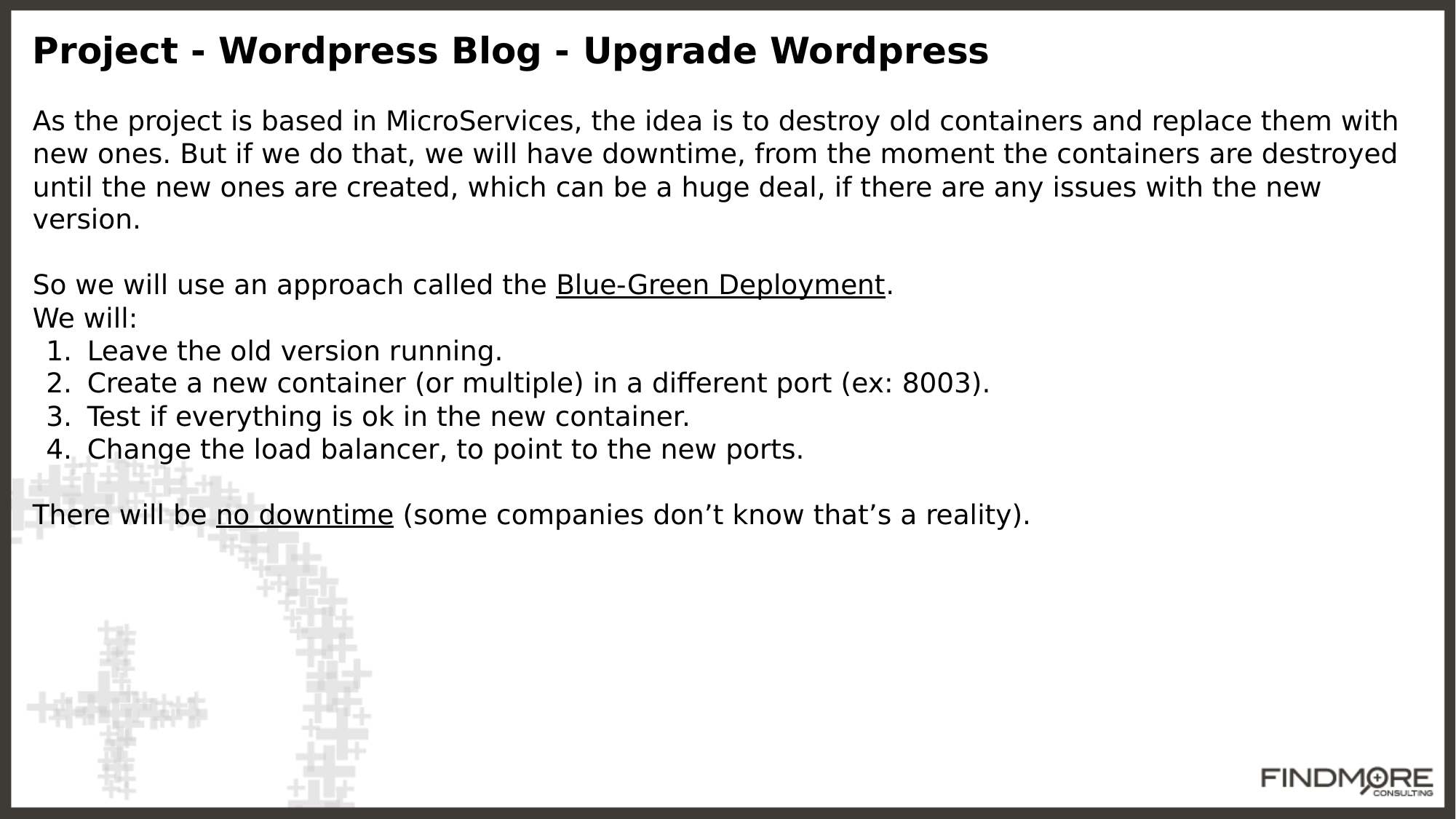

Project - Wordpress Blog - Upgrade Wordpress

As the project is based in MicroServices, the idea is to destroy old containers and replace them with new ones. But if we do that, we will have downtime, from the moment the containers are destroyed until the new ones are created, which can be a huge deal, if there are any issues with the new version.

So we will use an approach called the Blue-Green Deployment.
We will:
Leave the old version running.
Create a new container (or multiple) in a different port (ex: 8003).
Test if everything is ok in the new container.
Change the load balancer, to point to the new ports.

There will be no downtime (some companies don’t know that’s a reality).